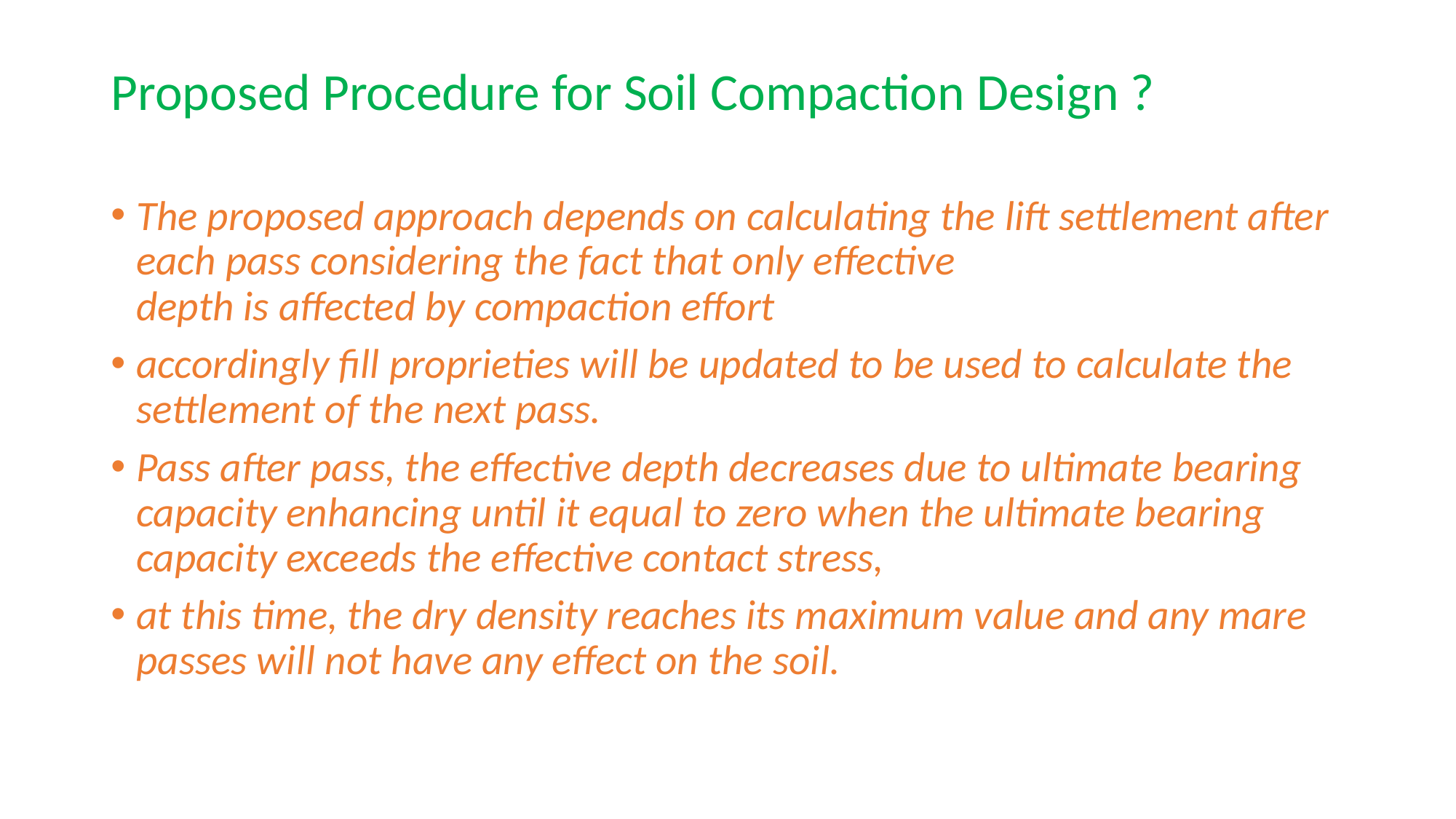

# Proposed Procedure for Soil Compaction Design ?

The proposed approach depends on calculating the lift settlement after each pass considering the fact that only effective
depth is affected by compaction effort
accordingly fill proprieties will be updated to be used to calculate the settlement of the next pass.
Pass after pass, the effective depth decreases due to ultimate bearing capacity enhancing until it equal to zero when the ultimate bearing capacity exceeds the effective contact stress,
at this time, the dry density reaches its maximum value and any mare passes will not have any effect on the soil.